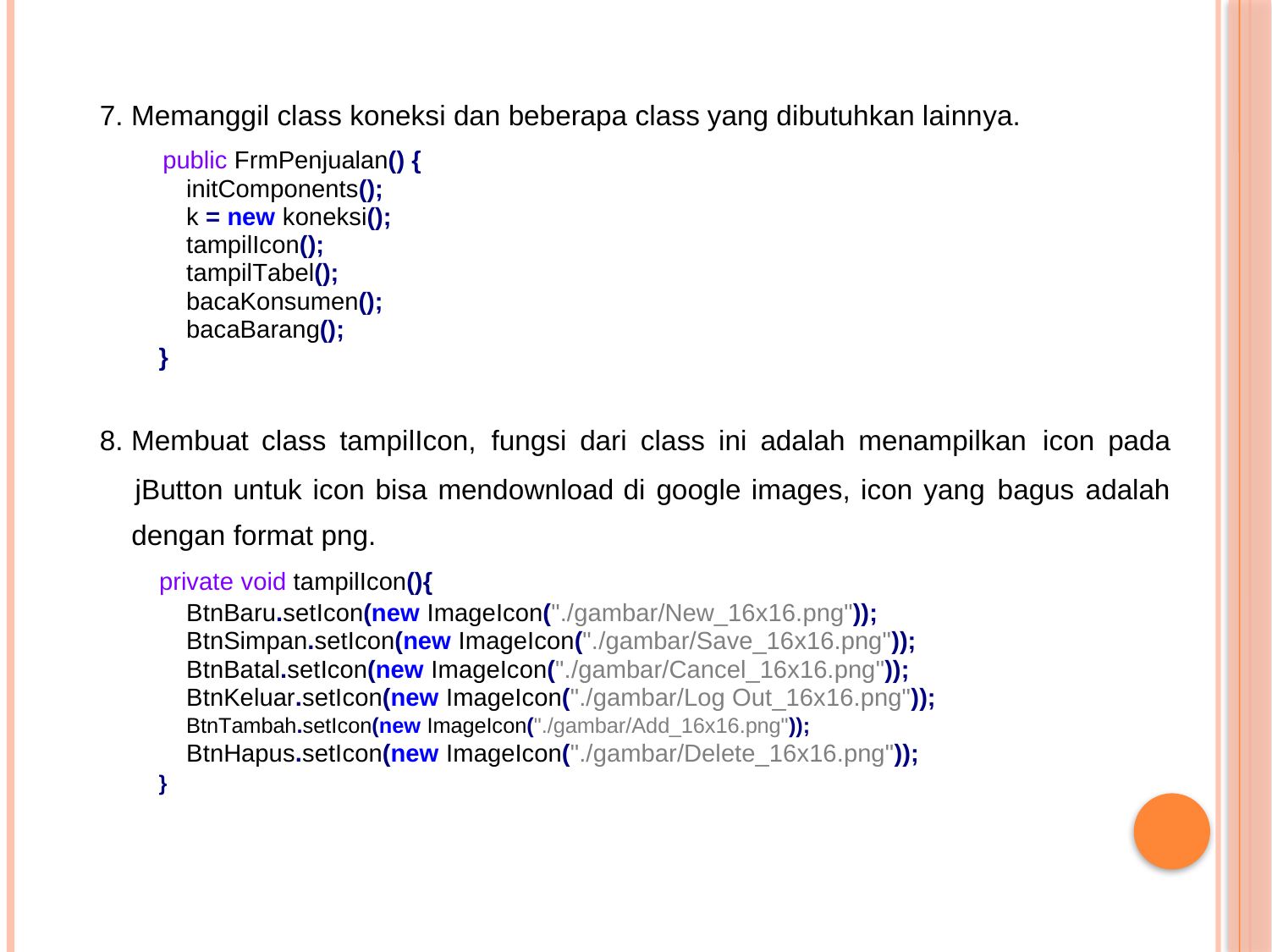

7. Memanggil class koneksi dan beberapa class yang dibutuhkan lainnya.
public FrmPenjualan() {
initComponents(); k = new koneksi(); tampilIcon(); tampilTabel(); bacaKonsumen(); bacaBarang();
}
8. Membuat class tampilIcon,
fungsi dari class ini adalah menampilkan
icon pada
jButton untuk icon bisa mendownload di google images, icon yang
dengan format png.
private void tampilIcon(){
BtnBaru.setIcon(new ImageIcon("./gambar/New_16x16.png")); BtnSimpan.setIcon(new ImageIcon("./gambar/Save_16x16.png")); BtnBatal.setIcon(new ImageIcon("./gambar/Cancel_16x16.png"));
BtnKeluar.setIcon(new ImageIcon("./gambar/Log Out_16x16.png"));
BtnTambah.setIcon(new ImageIcon("./gambar/Add_16x16.png"));
BtnHapus.setIcon(new ImageIcon("./gambar/Delete_16x16.png"));
}
bagus
adalah